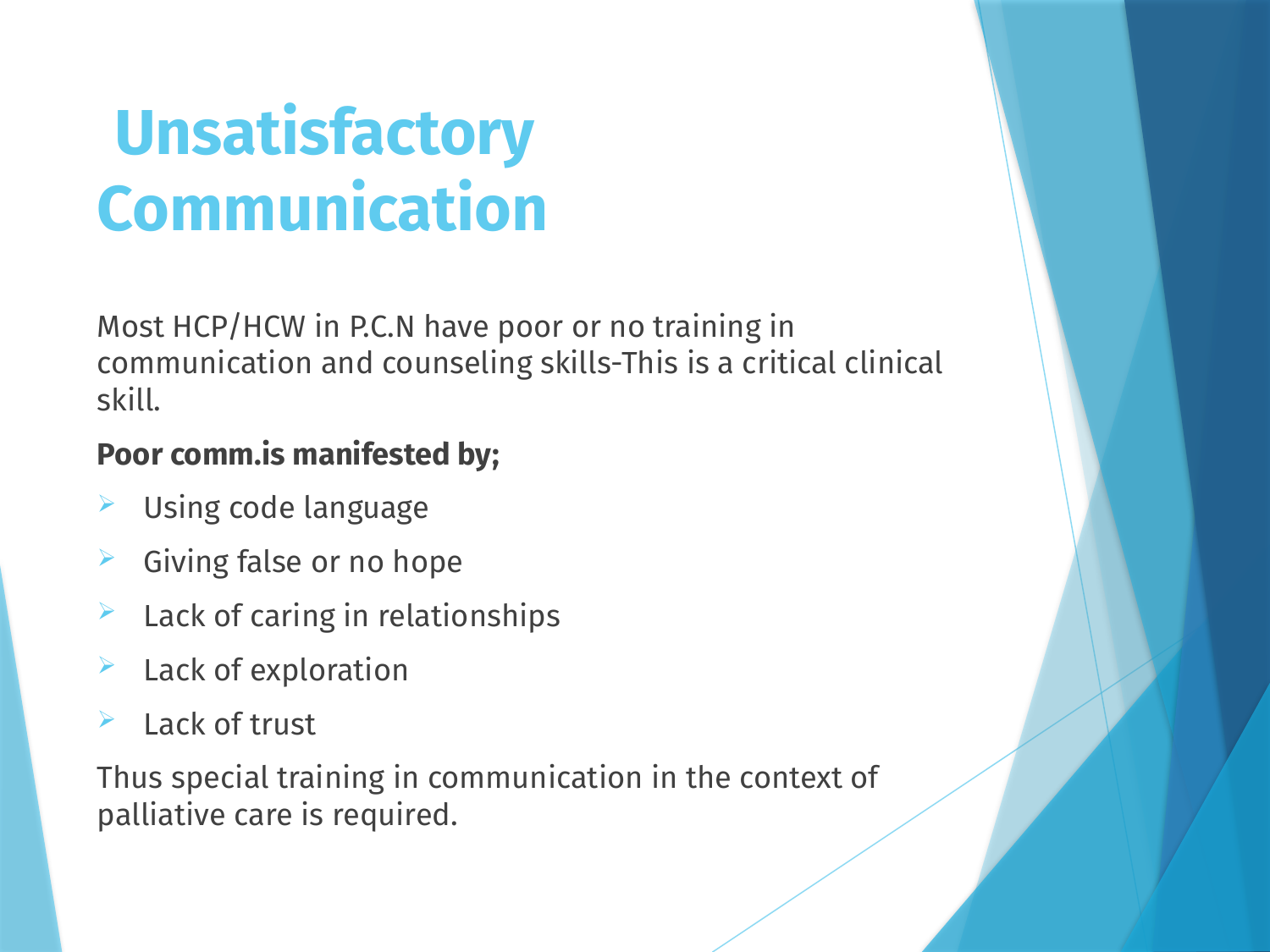

# Unsatisfactory Communication
Most HCP/HCW in P.C.N have poor or no training in communication and counseling skills-This is a critical clinical skill.
Poor comm.is manifested by;
Using code language
Giving false or no hope
Lack of caring in relationships
Lack of exploration
Lack of trust
Thus special training in communication in the context of palliative care is required.